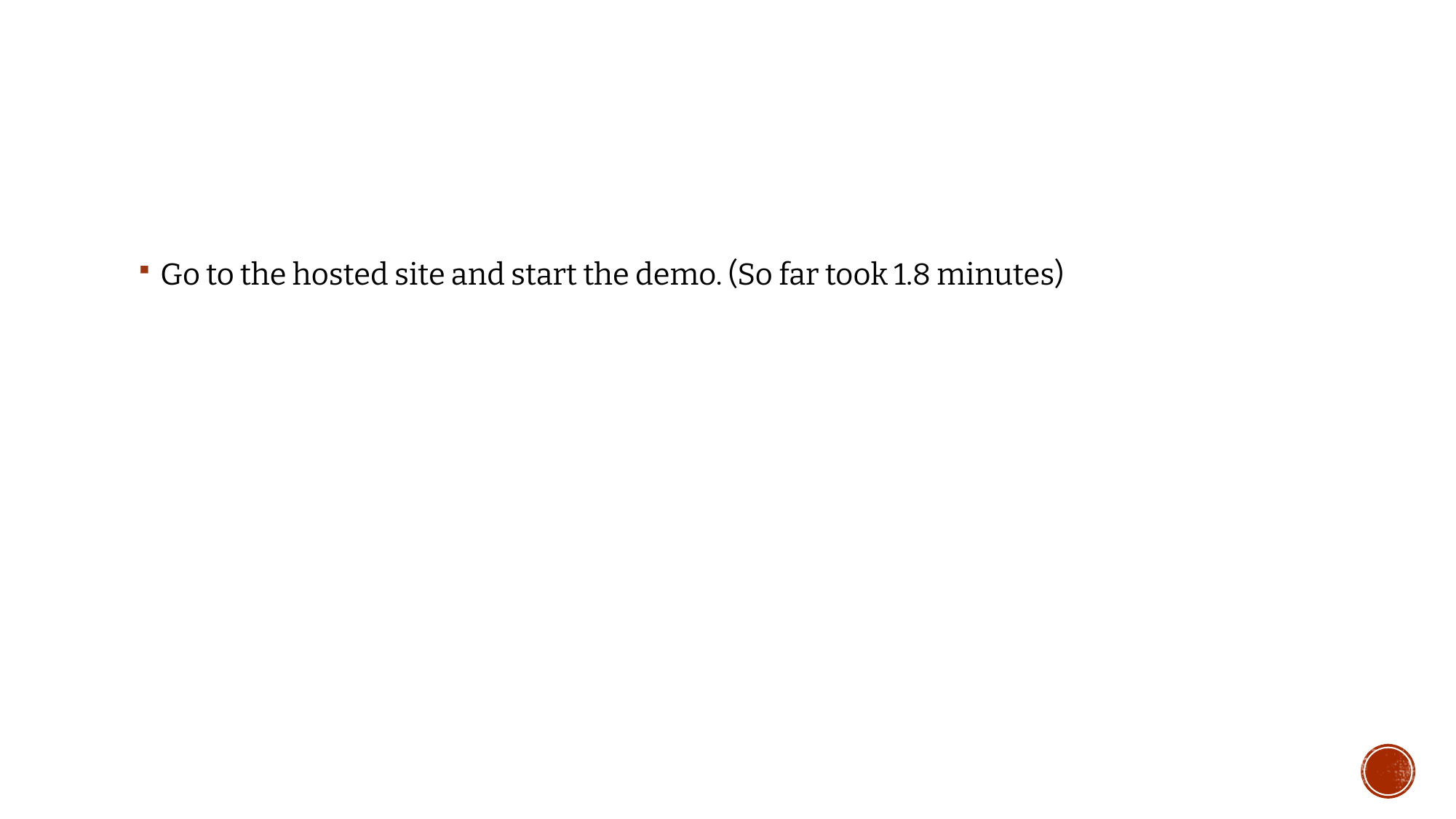

Go to the hosted site and start the demo. (So far took 1.8 minutes)